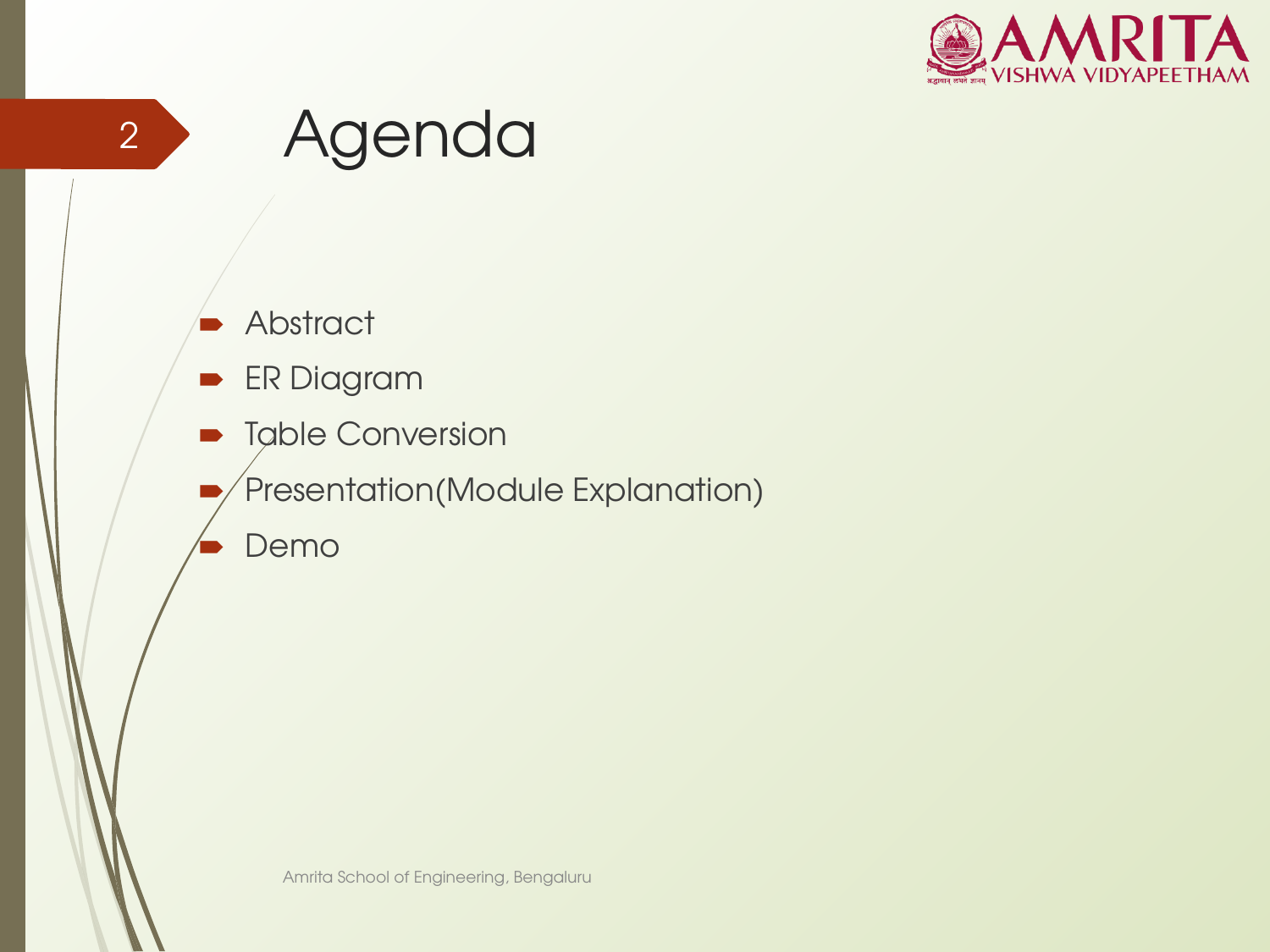

# Agenda
2
Abstract
ER Diagram
Table Conversion
Presentation(Module Explanation)
Demo

Amrita School of Engineering, Bengaluru